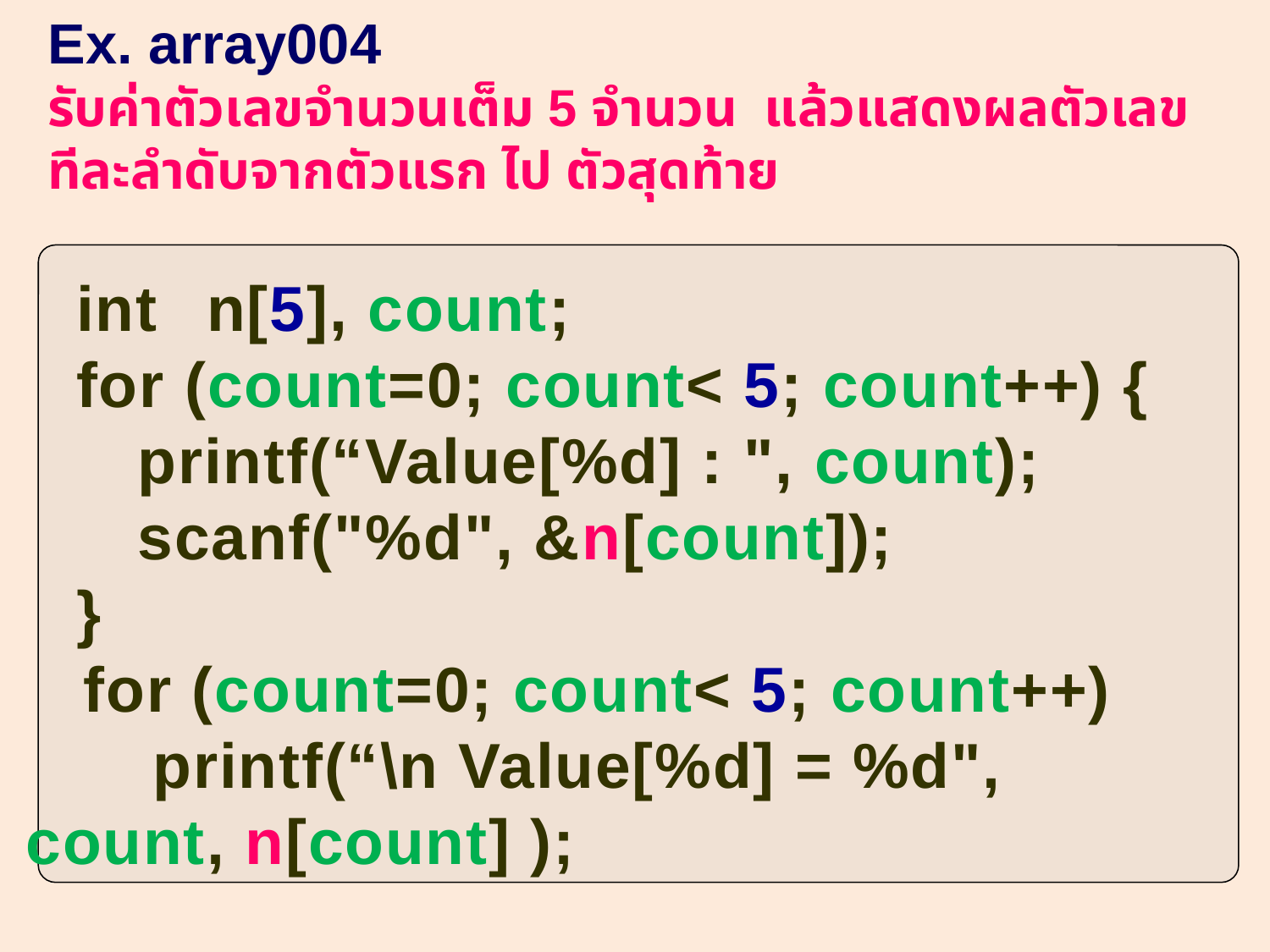

# Ex. array004 รับค่าตัวเลขจำนวนเต็ม 5 จำนวน  แล้วแสดงผลตัวเลข ทีละลำดับจากตัวแรก ไป ตัวสุดท้าย

	int	 n[5], count;
	for (count=0; count< 5; count++) {
		printf(“Value[%d] : ", count);
		scanf("%d", &n[count]);
	}
   for (count=0; count< 5; count++)
	    printf(“\n Value[%d] = %d", count, n[count] );